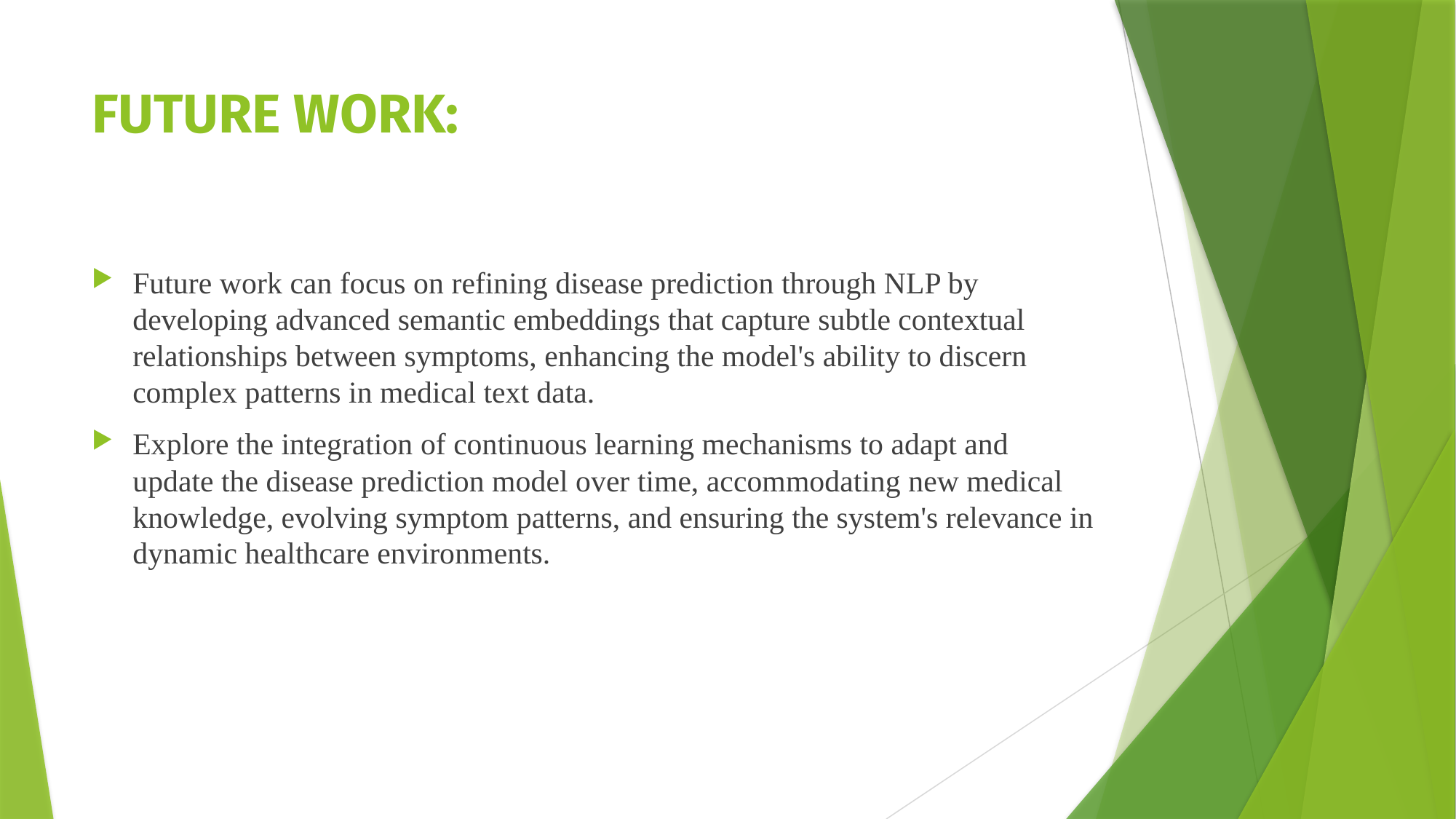

# FUTURE WORK:
Future work can focus on refining disease prediction through NLP by developing advanced semantic embeddings that capture subtle contextual relationships between symptoms, enhancing the model's ability to discern complex patterns in medical text data.
Explore the integration of continuous learning mechanisms to adapt and update the disease prediction model over time, accommodating new medical knowledge, evolving symptom patterns, and ensuring the system's relevance in dynamic healthcare environments.